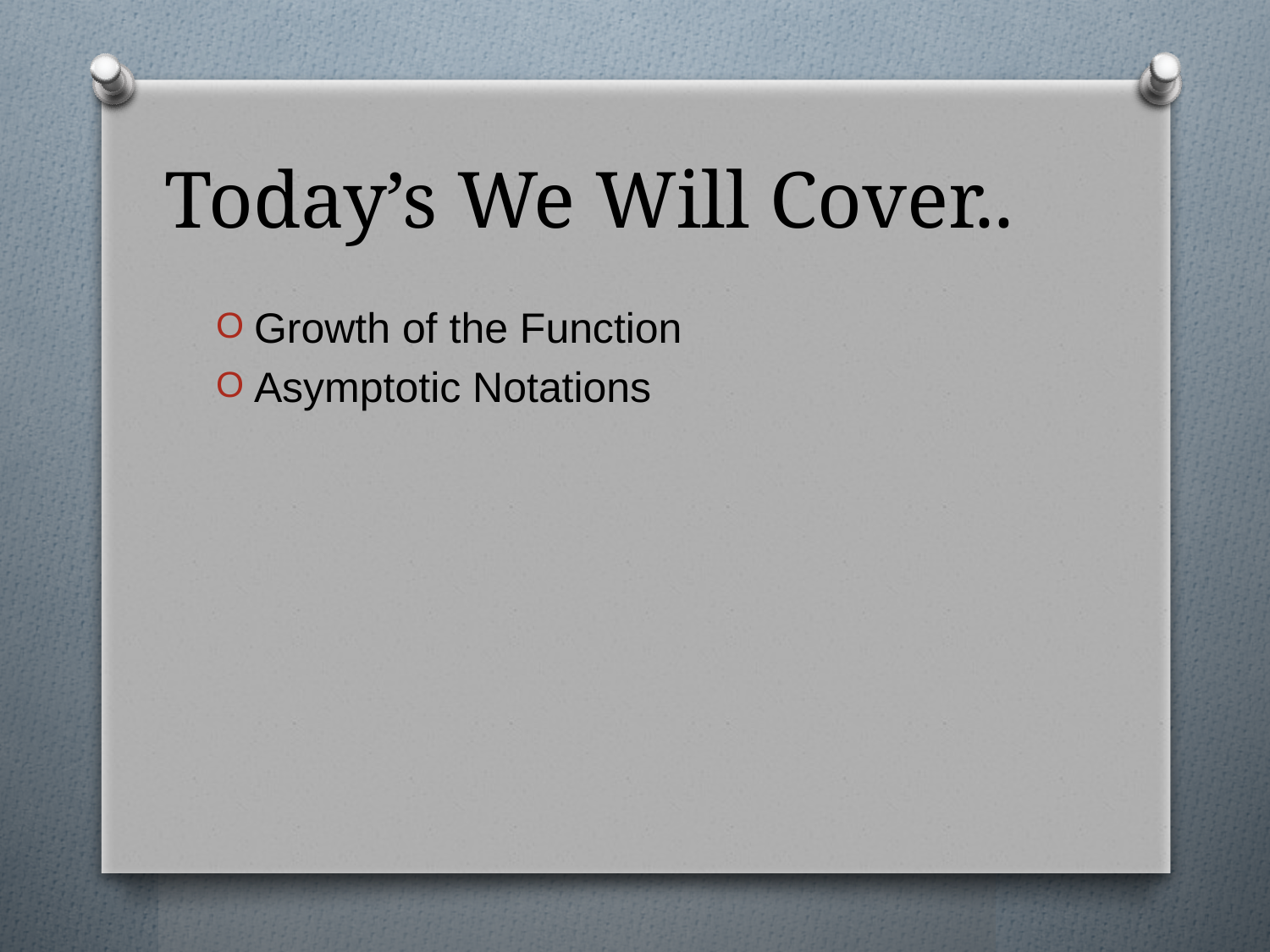

# Today’s We Will Cover..
Growth of the Function
Asymptotic Notations